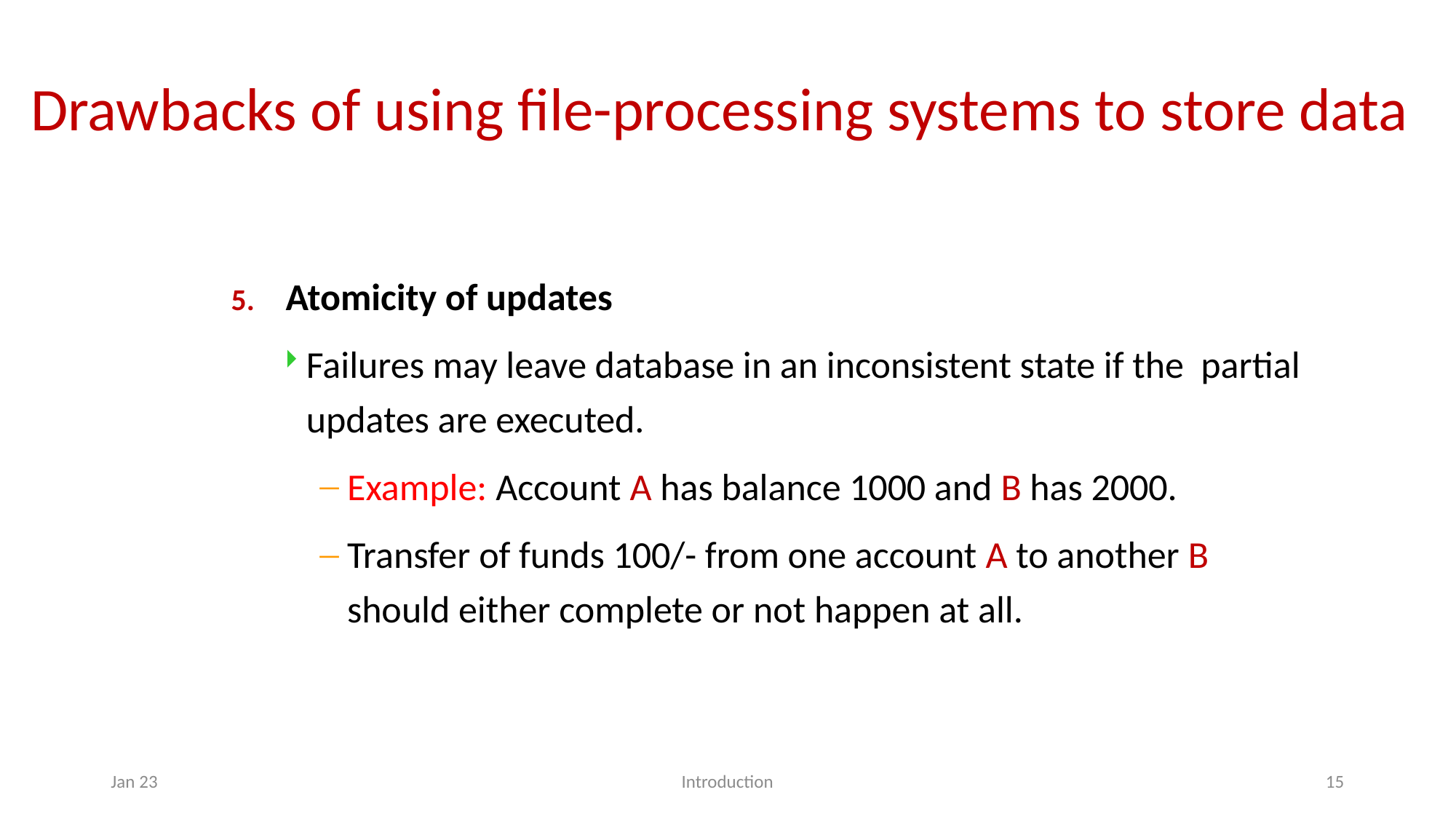

# Drawbacks of using file-processing systems to store data

Atomicity of updates
Failures may leave database in an inconsistent state if the  partial updates are executed.
Example: Account A has balance 1000 and B has 2000.
Transfer of funds 100/- from one account A to another B should either complete or not happen at all.
Jan 23
Introduction
15